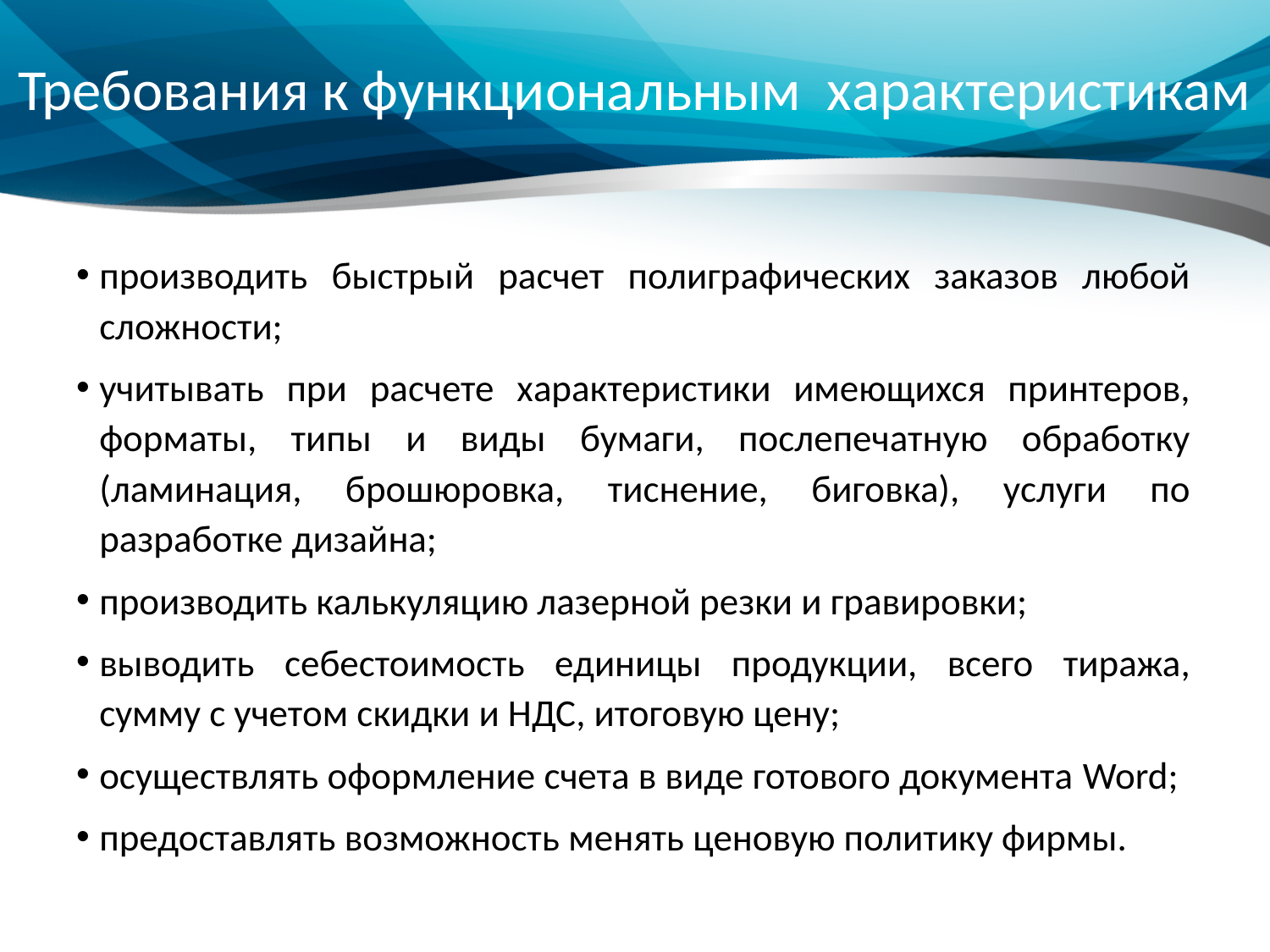

# Требования к функциональным  характеристикам
производить быстрый расчет полиграфических заказов любой сложности;
учитывать при расчете характеристики имеющихся принтеров, форматы, типы и виды бумаги, послепечатную обработку (ламинация, брошюровка, тиснение, биговка), услуги по разработке дизайна;
производить калькуляцию лазерной резки и гравировки;
выводить себестоимость единицы продукции, всего тиража, сумму с учетом скидки и НДС, итоговую цену;
осуществлять оформление счета в виде готового документа Word;
предоставлять возможность менять ценовую политику фирмы.